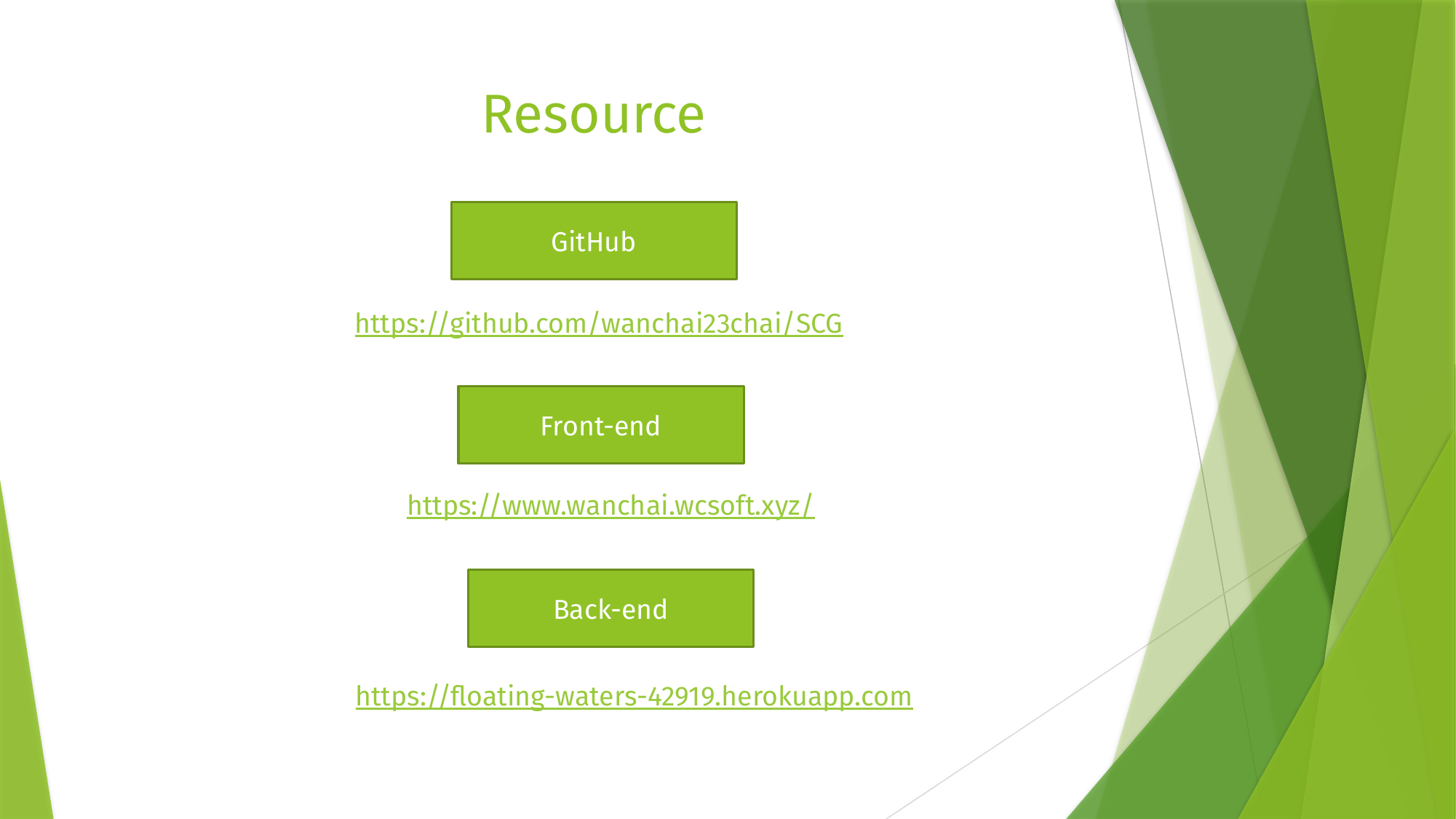

# Resource
GitHub
https://github.com/wanchai23chai/SCG
Front-end
https://www.wanchai.wcsoft.xyz/
Back-end
https://floating-waters-42919.herokuapp.com